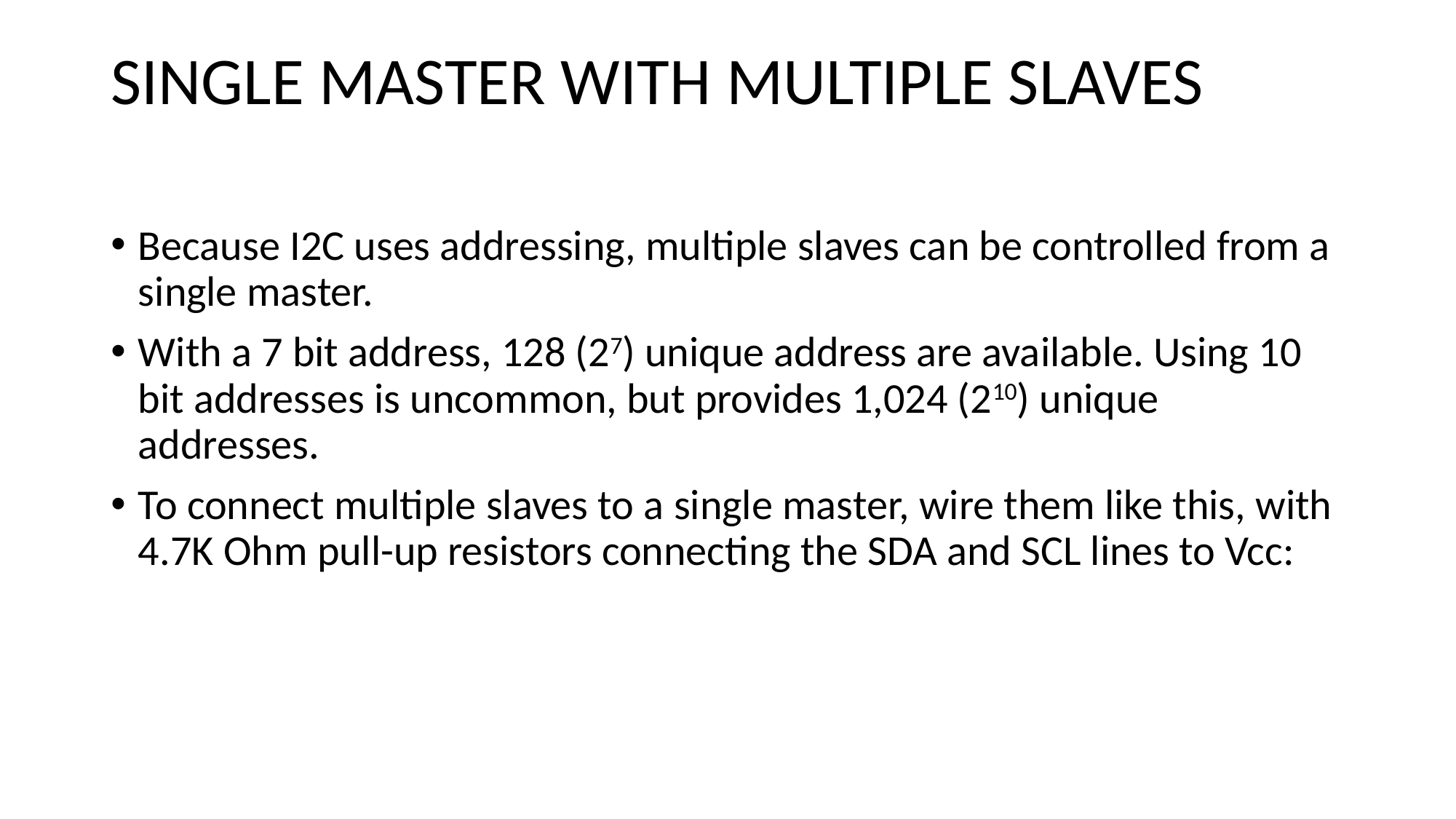

# SINGLE MASTER WITH MULTIPLE SLAVES
Because I2C uses addressing, multiple slaves can be controlled from a single master.
With a 7 bit address, 128 (27) unique address are available. Using 10 bit addresses is uncommon, but provides 1,024 (210) unique addresses.
To connect multiple slaves to a single master, wire them like this, with 4.7K Ohm pull-up resistors connecting the SDA and SCL lines to Vcc: